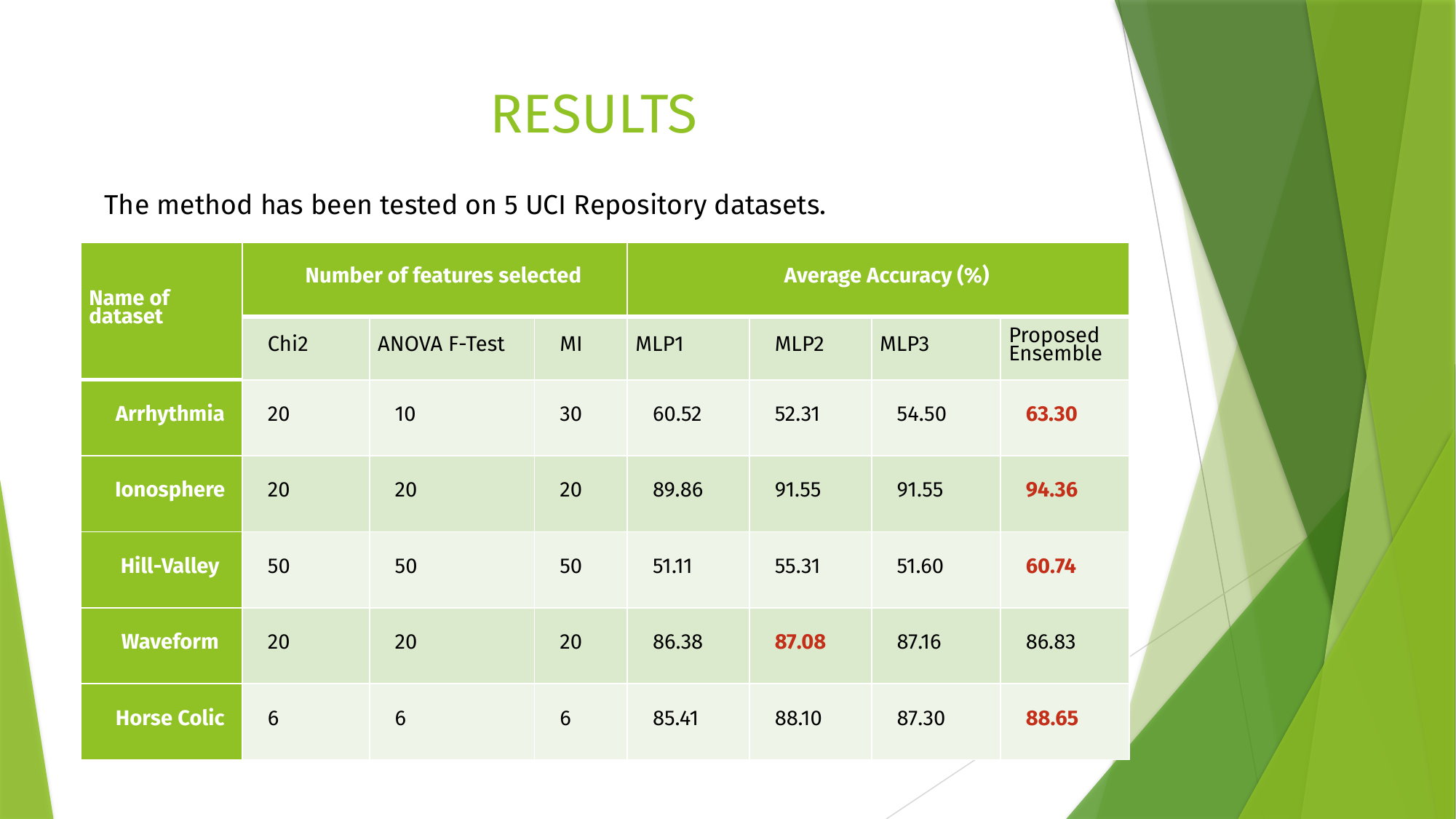

# RESULTS
The method has been tested on 5 UCI Repository datasets.
| Name of dataset | Number of features selected |  |  | Average Accuracy (%) |  |  |  |
| --- | --- | --- | --- | --- | --- | --- | --- |
|  | Chi2 | ANOVA F-Test | MI | MLP1 | MLP2 | MLP3 | Proposed Ensemble |
| Arrhythmia | 20 | 10 | 30 | 60.52 | 52.31 | 54.50 | 63.30 |
| Ionosphere | 20 | 20 | 20 | 89.86 | 91.55 | 91.55 | 94.36 |
| Hill-Valley | 50 | 50 | 50 | 51.11 | 55.31 | 51.60 | 60.74 |
| Waveform | 20 | 20 | 20 | 86.38 | 87.08 | 87.16 | 86.83 |
| Horse Colic | 6 | 6 | 6 | 85.41 | 88.10 | 87.30 | 88.65 |